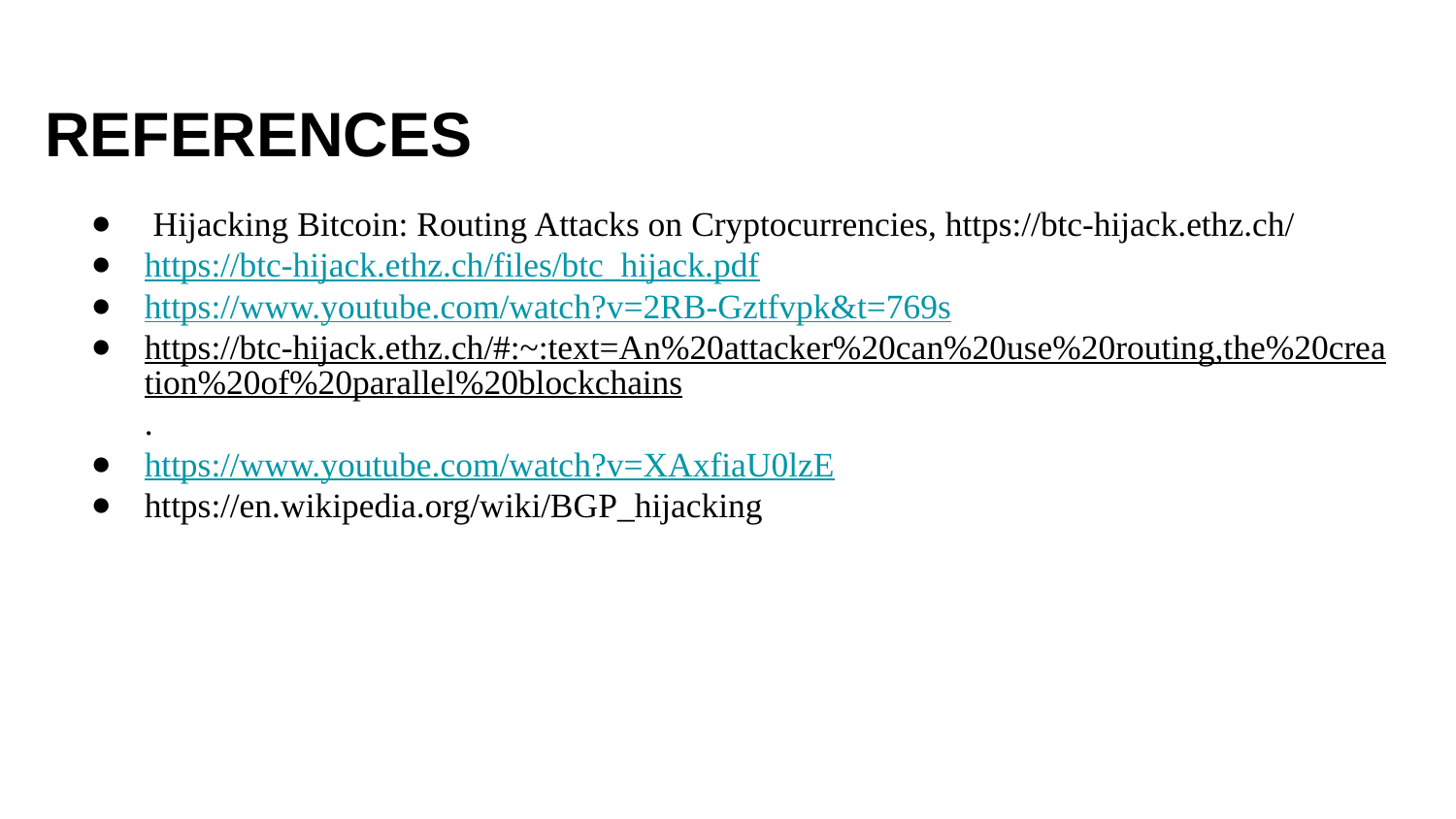

# REFERENCES
 Hijacking Bitcoin: Routing Attacks on Cryptocurrencies, https://btc-hijack.ethz.ch/
https://btc-hijack.ethz.ch/files/btc_hijack.pdf
https://www.youtube.com/watch?v=2RB-Gztfvpk&t=769s
https://btc-hijack.ethz.ch/#:~:text=An%20attacker%20can%20use%20routing,the%20creation%20of%20parallel%20blockchains.
https://www.youtube.com/watch?v=XAxfiaU0lzE
https://en.wikipedia.org/wiki/BGP_hijacking